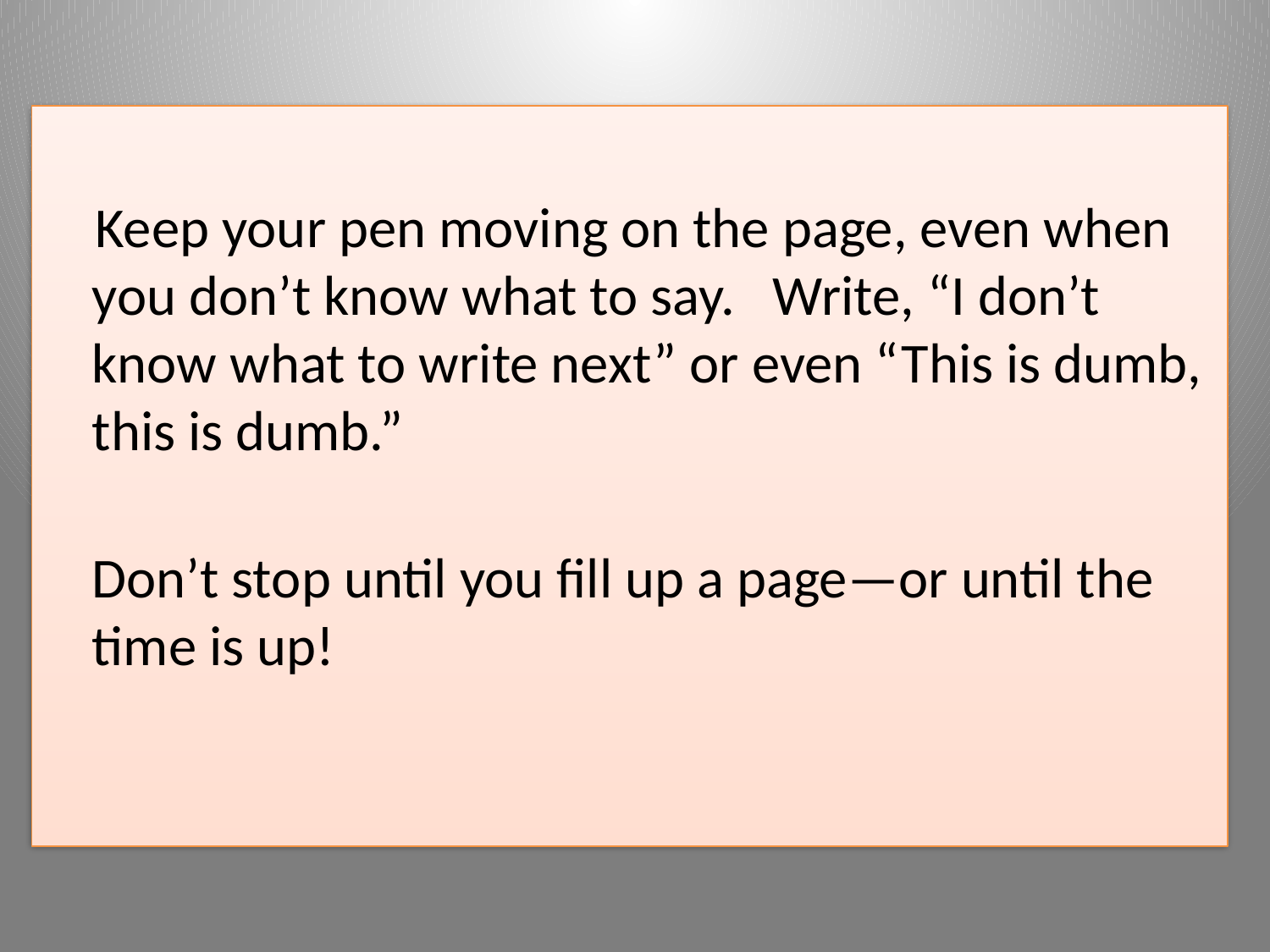

Keep your pen moving on the page, even when you don’t know what to say.   Write, “I don’t know what to write next” or even “This is dumb, this is dumb.”
Don’t stop until you fill up a page—or until the time is up!